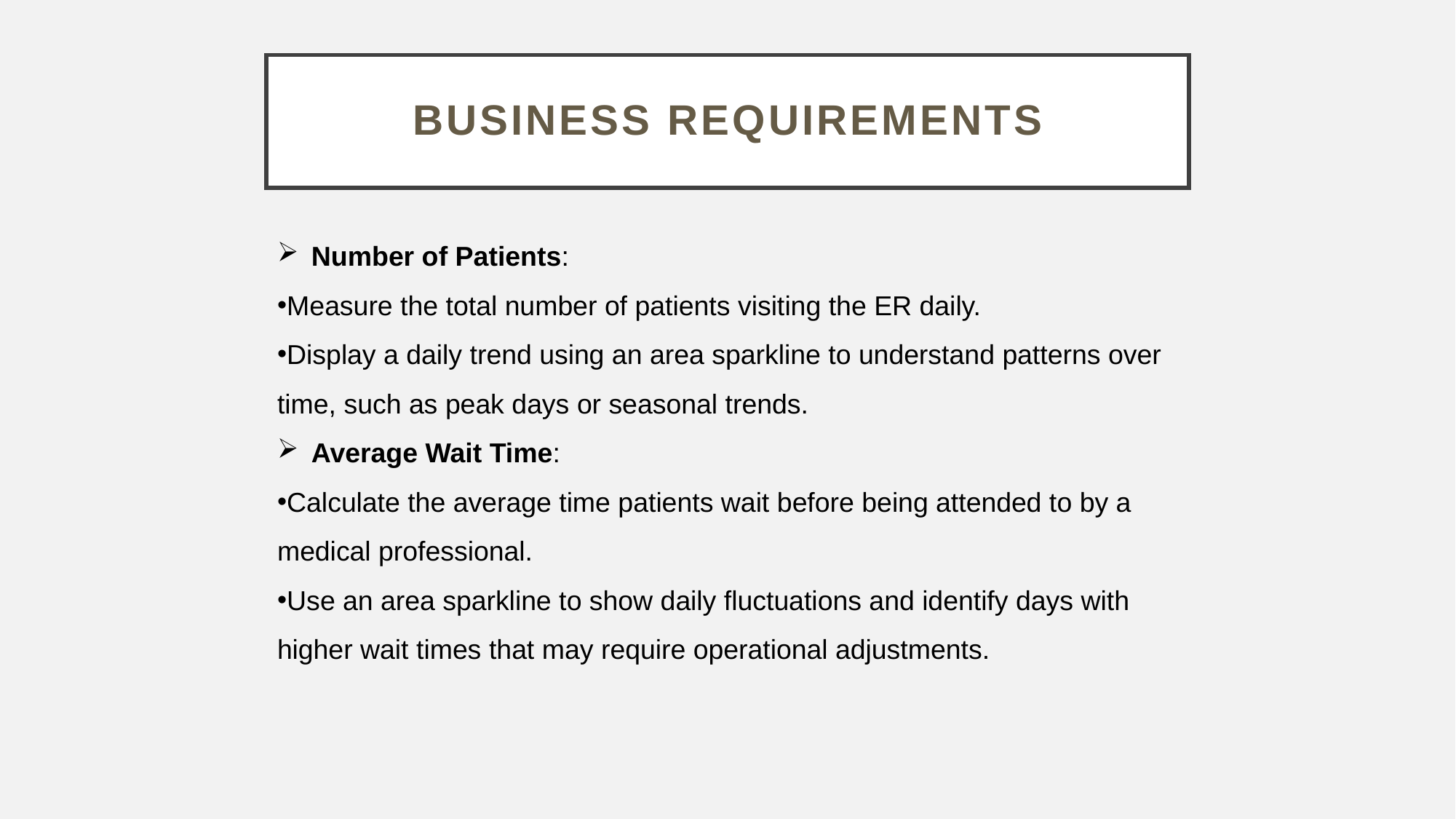

# BUSINESS REQUIREMENTS
Number of Patients:
Measure the total number of patients visiting the ER daily.
Display a daily trend using an area sparkline to understand patterns over time, such as peak days or seasonal trends.
Average Wait Time:
Calculate the average time patients wait before being attended to by a medical professional.
Use an area sparkline to show daily fluctuations and identify days with higher wait times that may require operational adjustments.